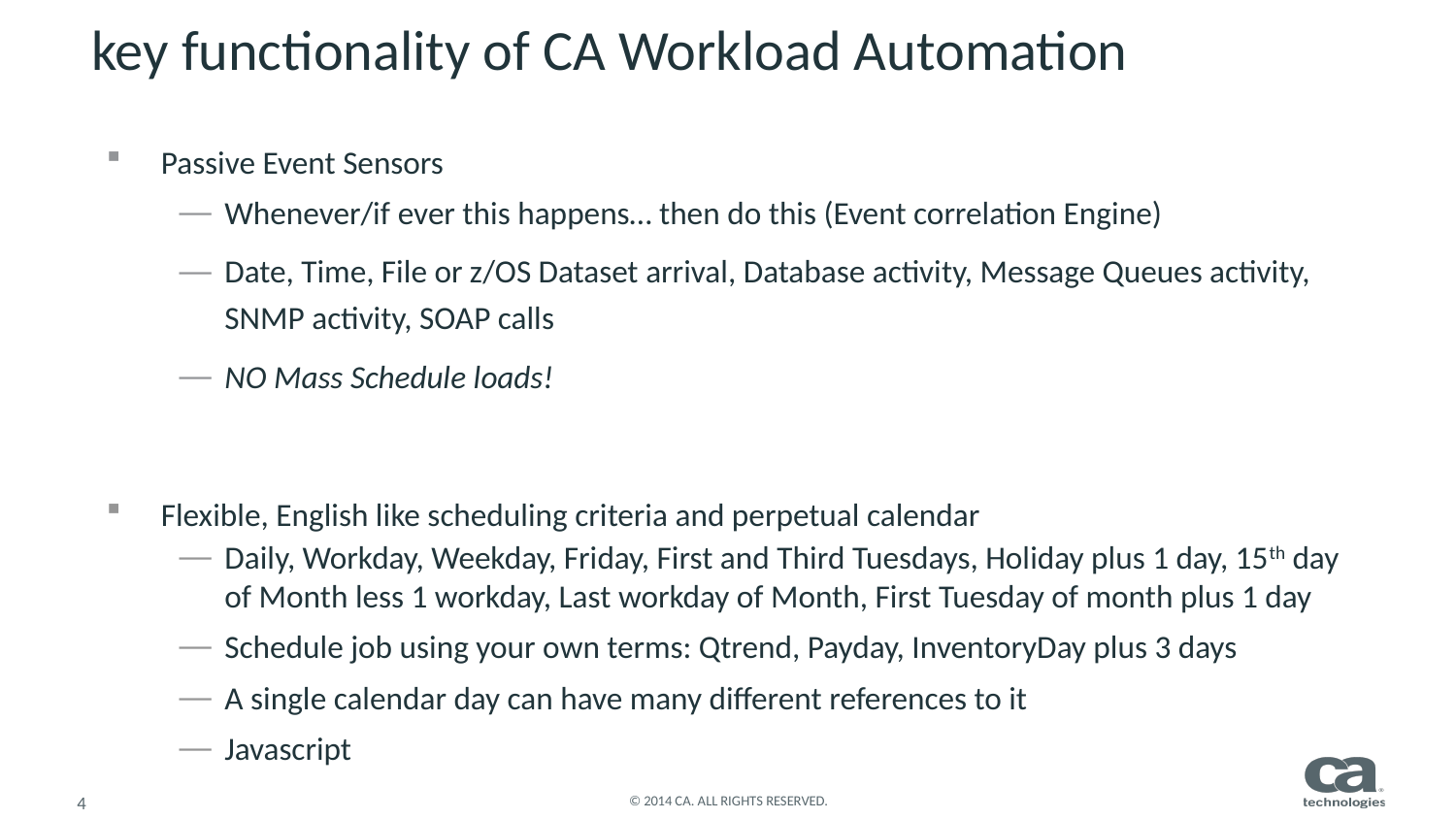

# key functionality of CA Workload Automation
Passive Event Sensors
Whenever/if ever this happens… then do this (Event correlation Engine)
Date, Time, File or z/OS Dataset arrival, Database activity, Message Queues activity, SNMP activity, SOAP calls
NO Mass Schedule loads!

Flexible, English like scheduling criteria and perpetual calendar
Daily, Workday, Weekday, Friday, First and Third Tuesdays, Holiday plus 1 day, 15th day of Month less 1 workday, Last workday of Month, First Tuesday of month plus 1 day
Schedule job using your own terms: Qtrend, Payday, InventoryDay plus 3 days
A single calendar day can have many different references to it
Javascript